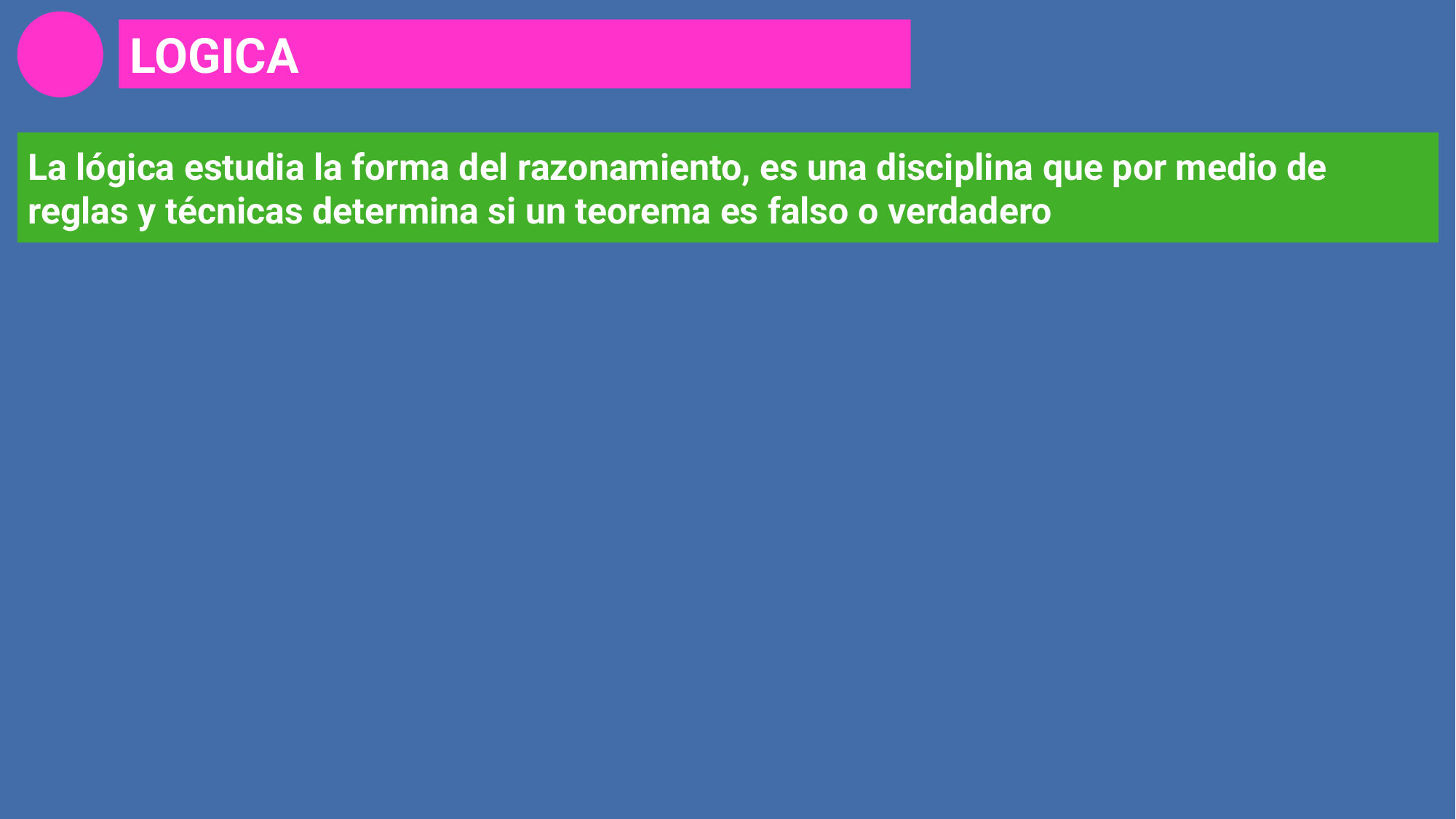

LOGICA
La lógica estudia la forma del razonamiento, es una disciplina que por medio de reglas y técnicas determina si un teorema es falso o verdadero